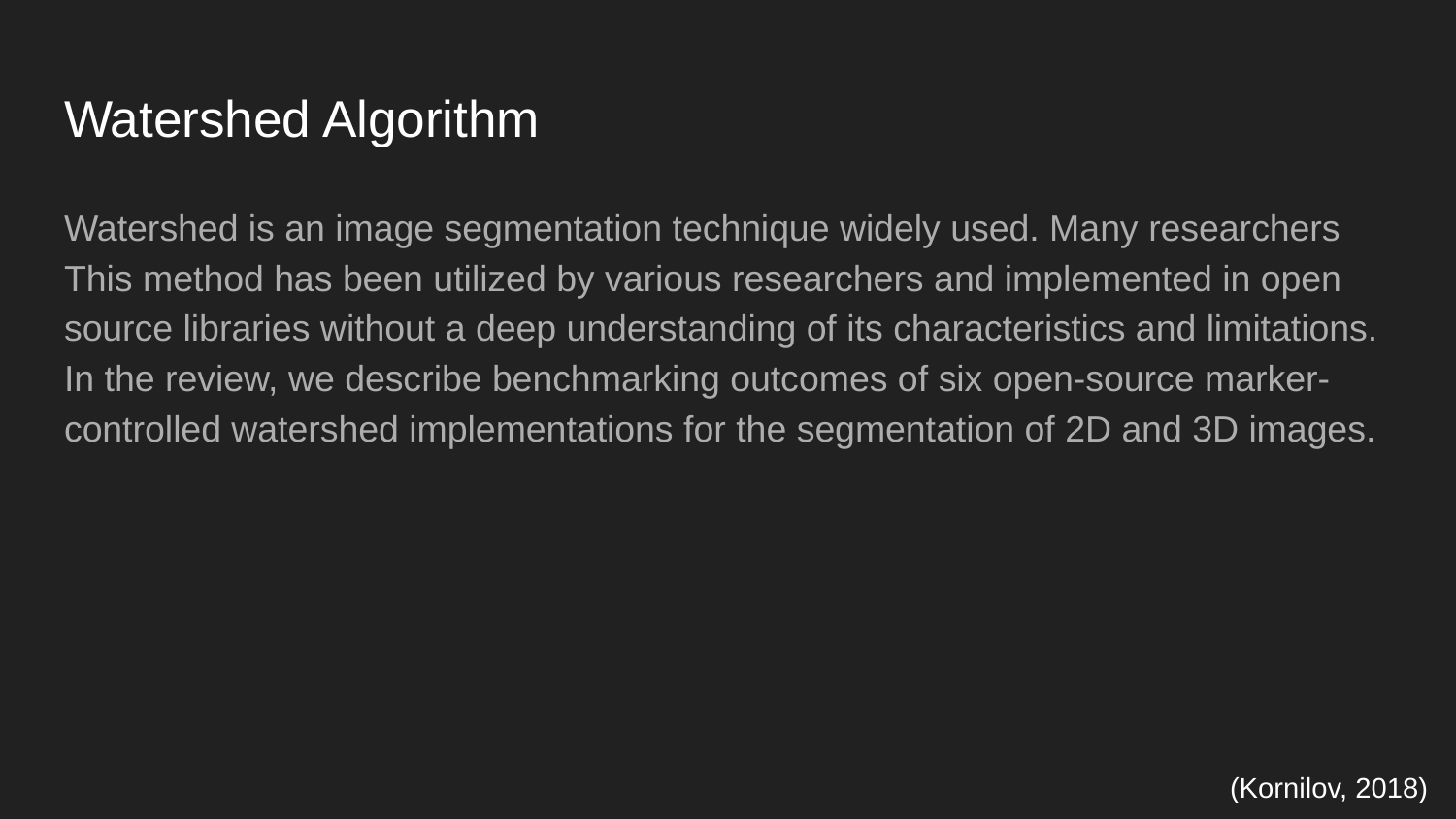

# Watershed Algorithm
Watershed is an image segmentation technique widely used. Many researchers This method has been utilized by various researchers and implemented in open source libraries without a deep understanding of its characteristics and limitations. In the review, we describe benchmarking outcomes of six open-source marker-controlled watershed implementations for the segmentation of 2D and 3D images.

(Kornilov, 2018)